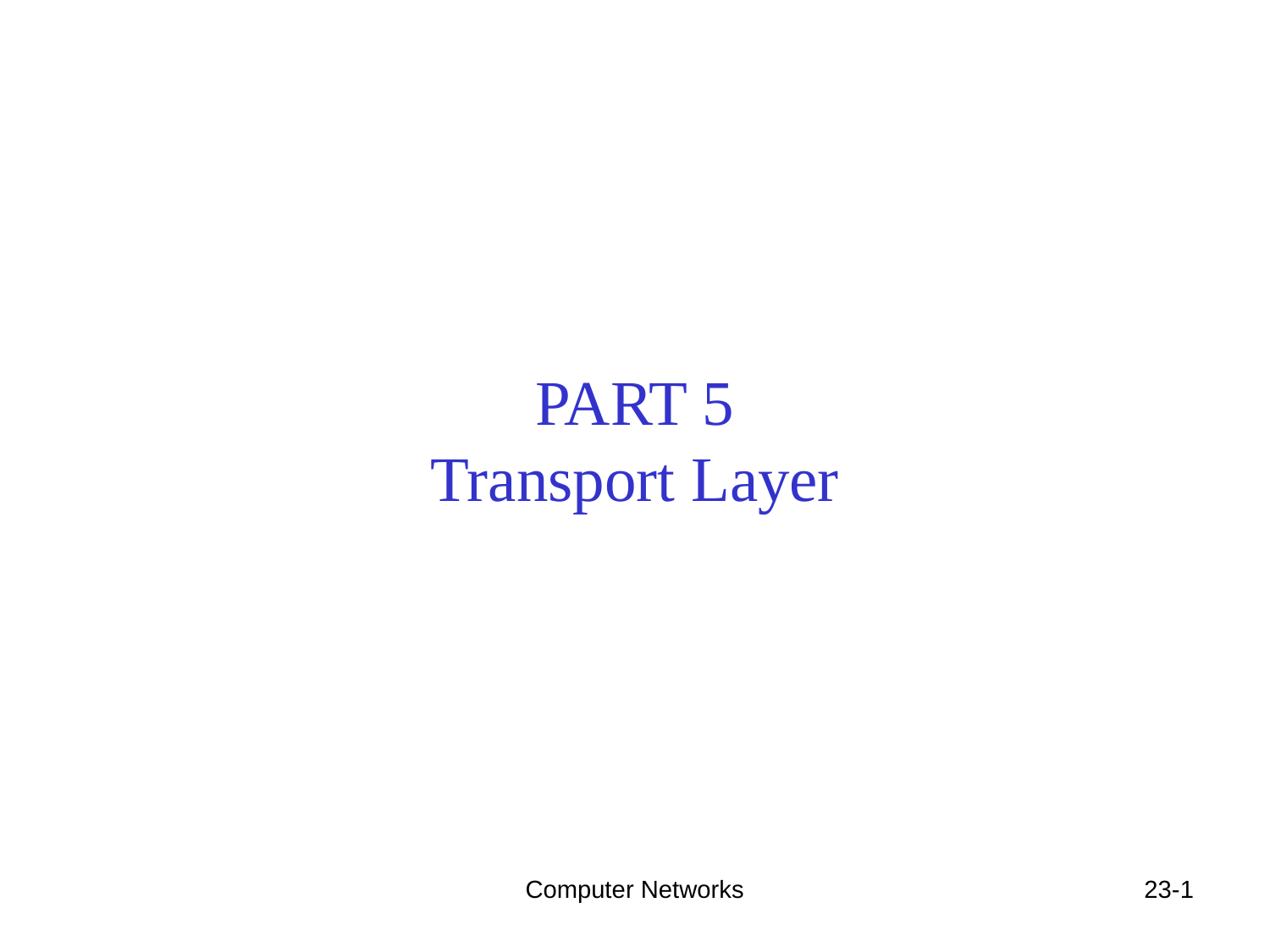

# PART 5 Transport Layer

Computer Networks
23-1